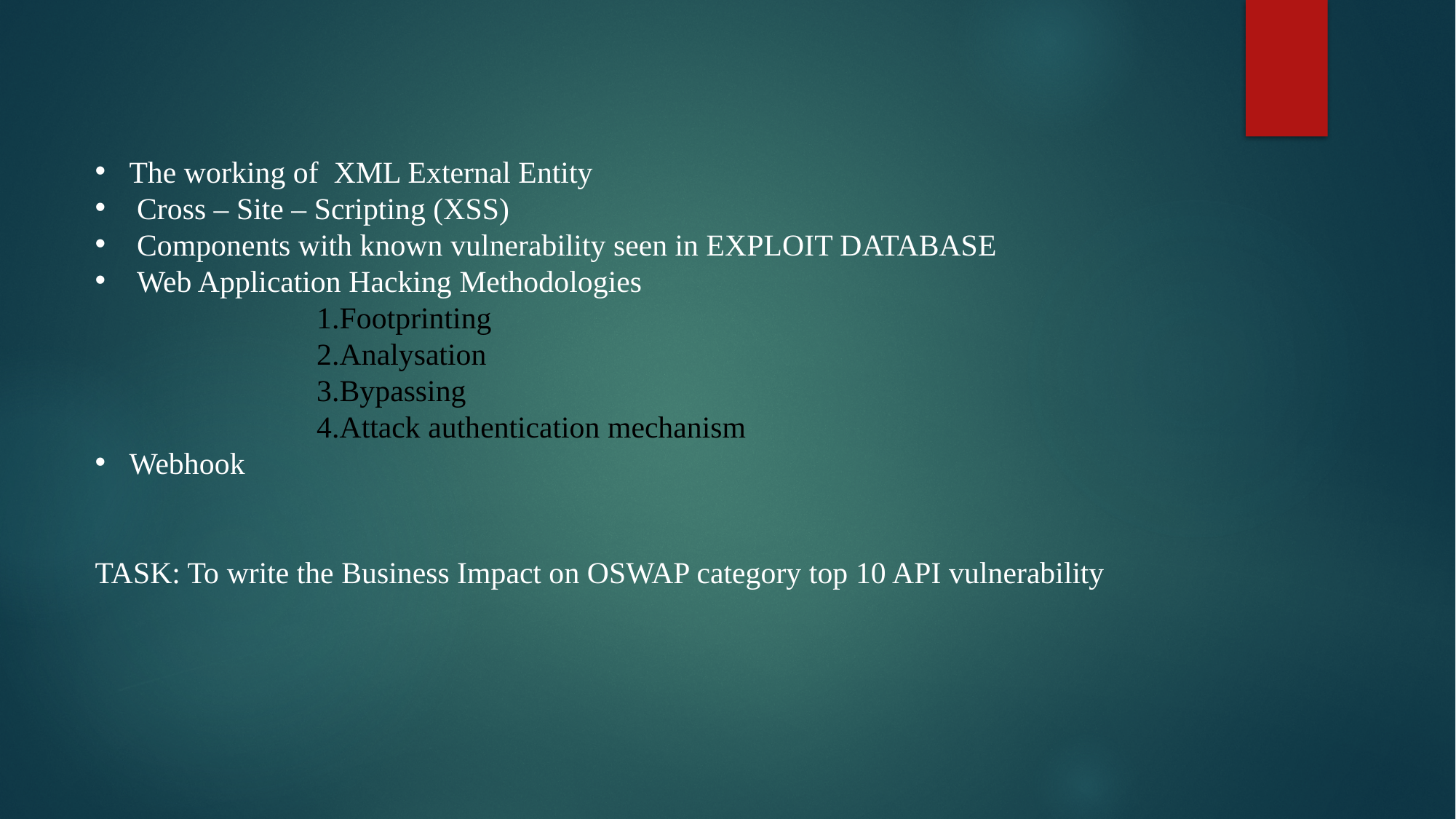

The working of  XML External Entity
 Cross – Site – Scripting (XSS)
 Components with known vulnerability seen in EXPLOIT DATABASE
 Web Application Hacking Methodologies
                             1.Footprinting
                             2.Analysation
                             3.Bypassing
                             4.Attack authentication mechanism
Webhook

TASK: To write the Business Impact on OSWAP category top 10 API vulnerability